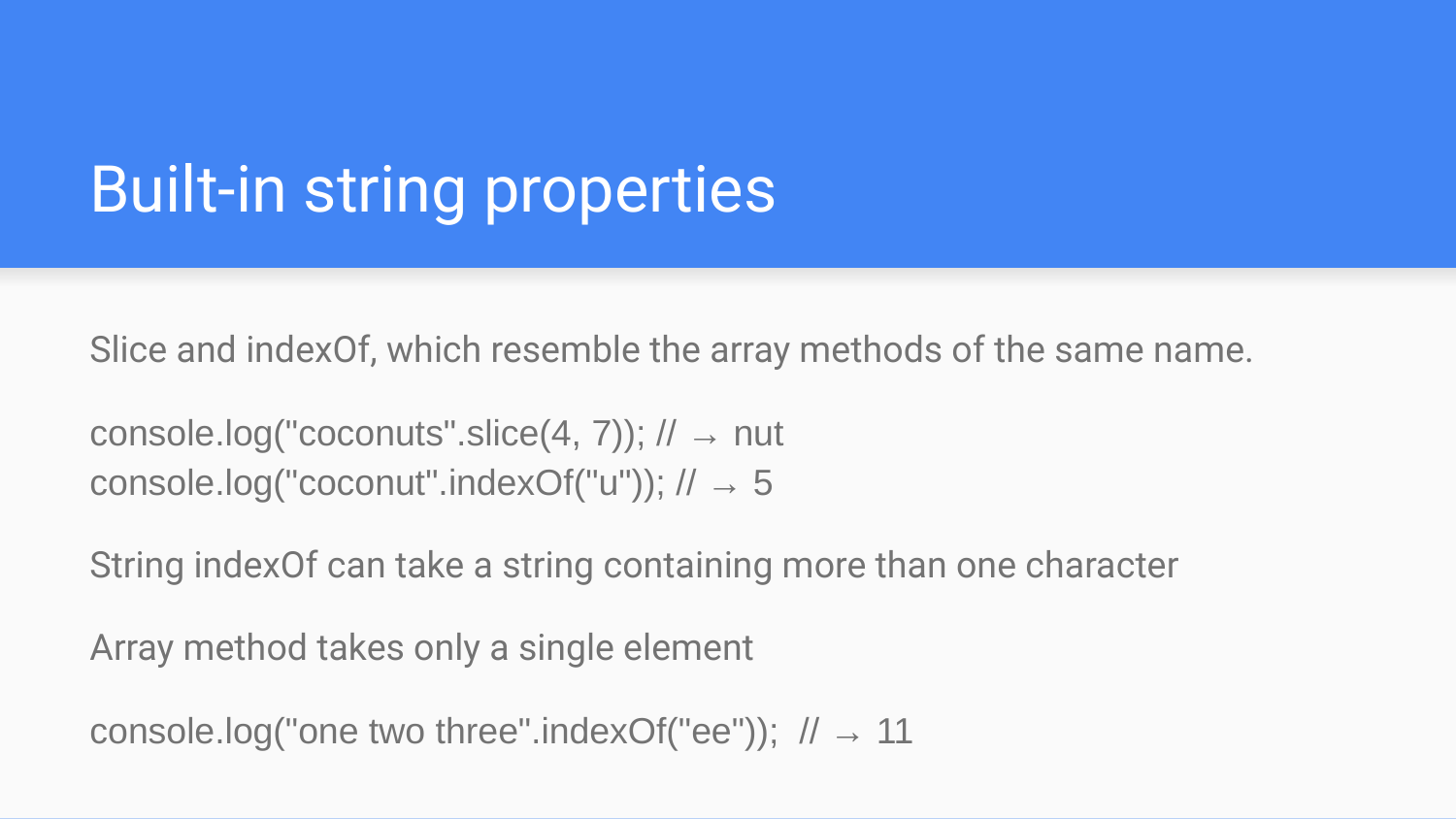

# Built-in string properties
Slice and indexOf, which resemble the array methods of the same name.
console.log("coconuts".slice(4, 7)); // → nut
console.log("coconut".indexOf("u")); // → 5
String indexOf can take a string containing more than one character
Array method takes only a single element
console.log("one two three".indexOf("ee"));  // → 11